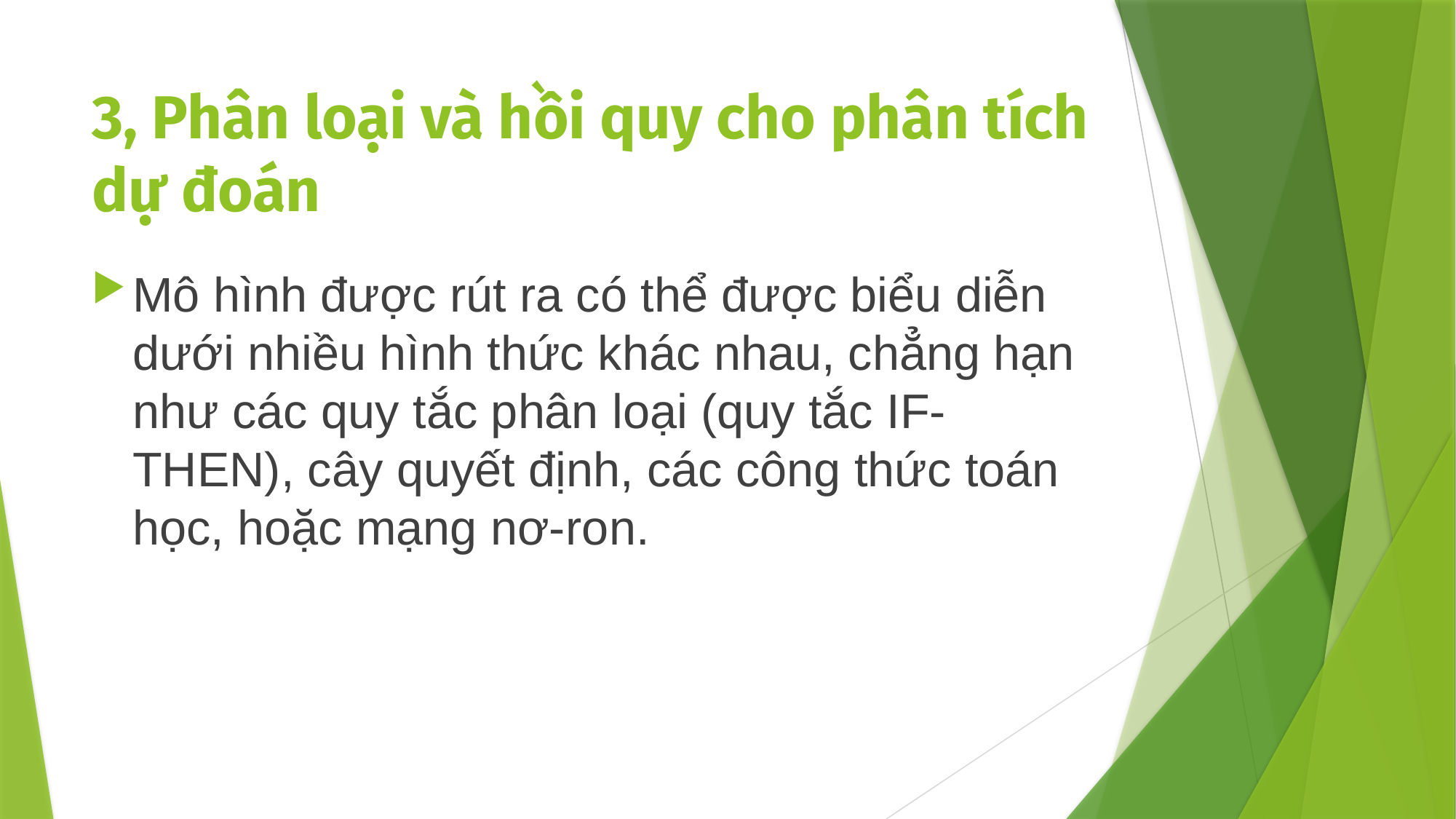

# 3, Phân loại và hồi quy cho phân tích dự đoán
Mô hình được rút ra có thể được biểu diễn dưới nhiều hình thức khác nhau, chẳng hạn như các quy tắc phân loại (quy tắc IF-THEN), cây quyết định, các công thức toán học, hoặc mạng nơ-ron.